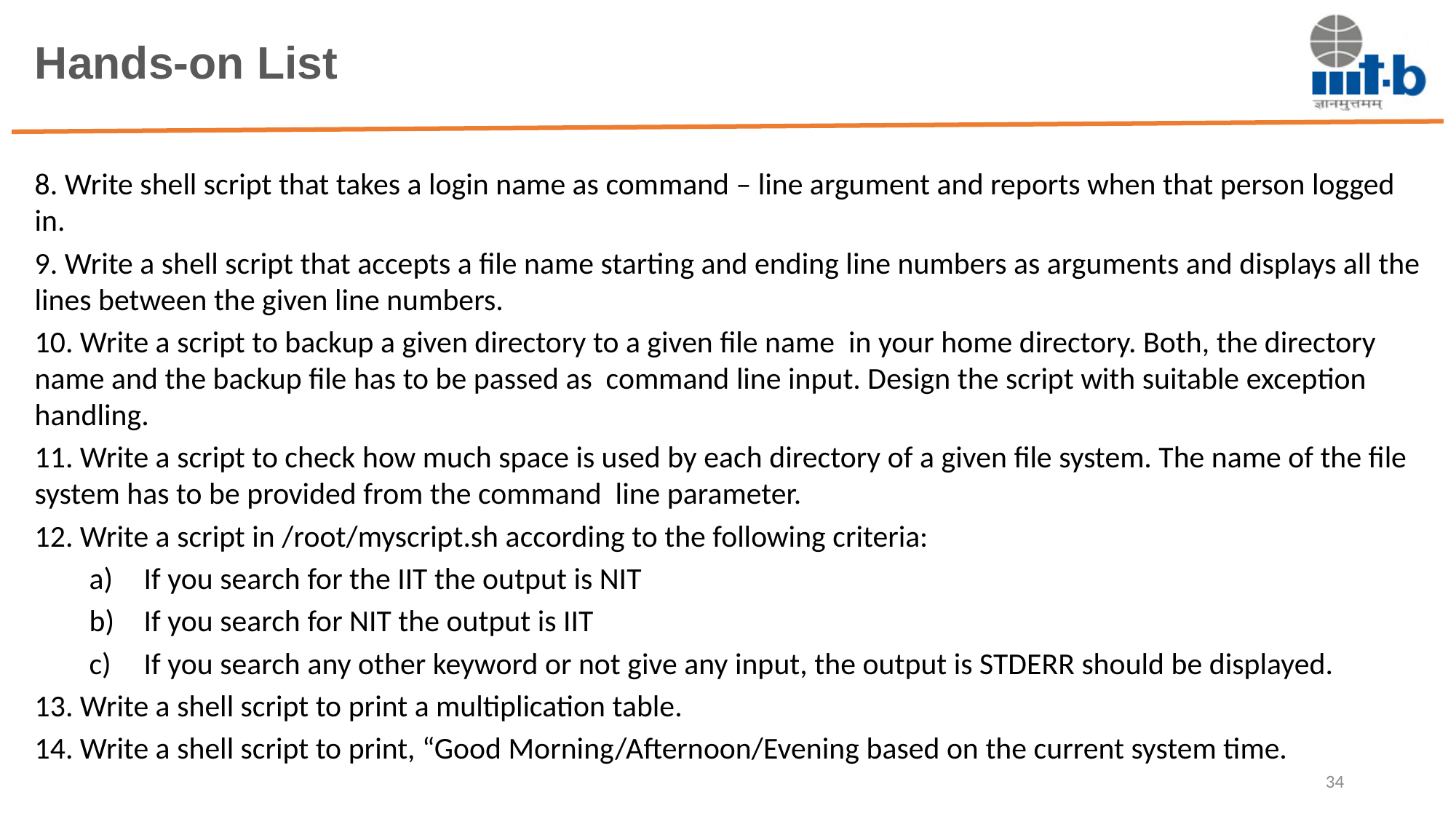

# Hands-on List
8. Write shell script that takes a login name as command – line argument and reports when that person logged in.
9. Write a shell script that accepts a file name starting and ending line numbers as arguments and displays all the lines between the given line numbers.
10. Write a script to backup a given directory to a given file name  in your home directory. Both, the directory name and the backup file has to be passed as  command line input. Design the script with suitable exception handling.
11. Write a script to check how much space is used by each directory of a given file system. The name of the file system has to be provided from the command  line parameter.
12. Write a script in /root/myscript.sh according to the following criteria:
If you search for the IIT the output is NIT
If you search for NIT the output is IIT
If you search any other keyword or not give any input, the output is STDERR should be displayed.
13. Write a shell script to print a multiplication table.
14. Write a shell script to print, “Good Morning/Afternoon/Evening based on the current system time.

34